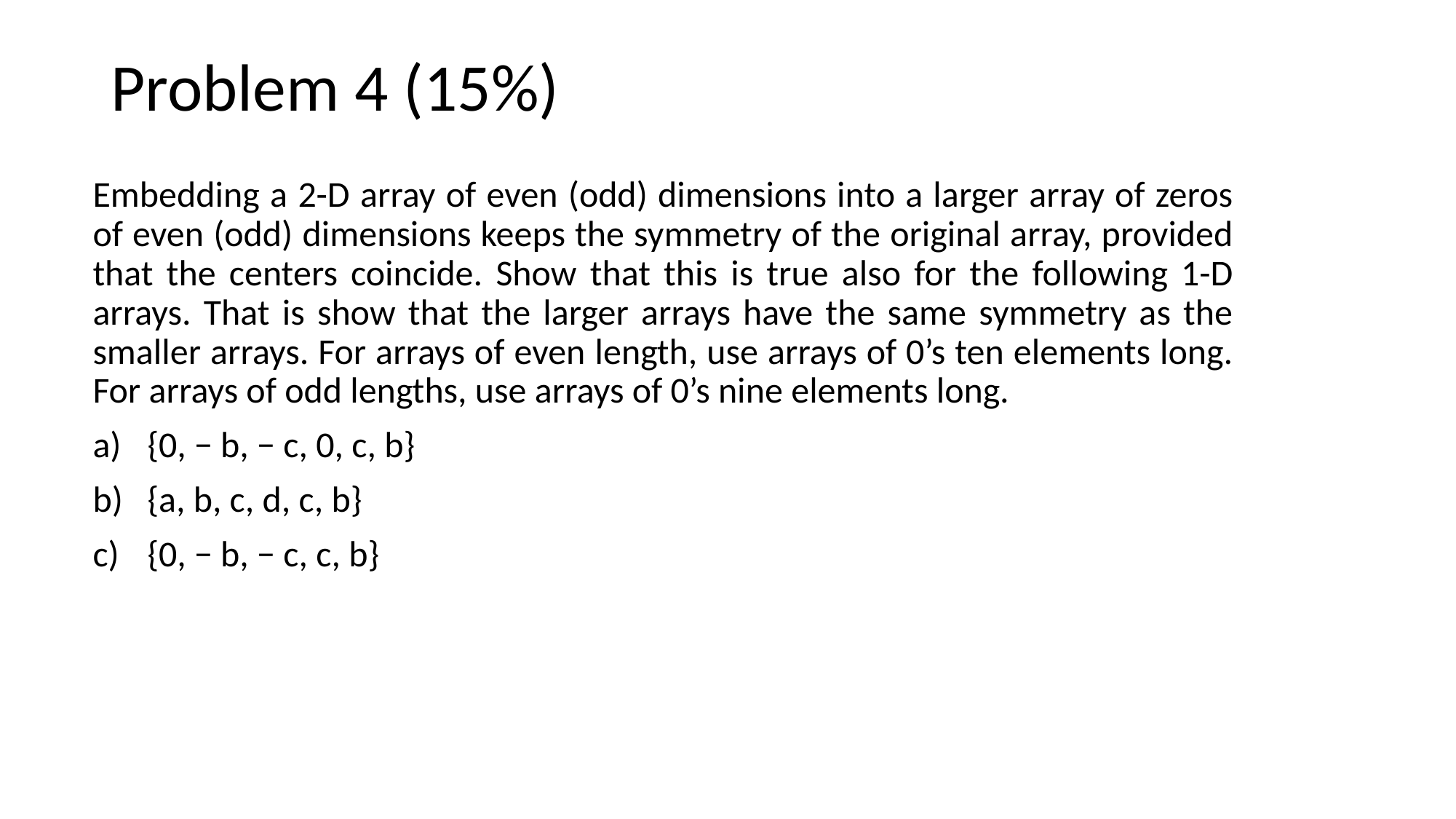

# Problem 4 (15%)
Embedding a 2-D array of even (odd) dimensions into a larger array of zeros of even (odd) dimensions keeps the symmetry of the original array, provided that the centers coincide. Show that this is true also for the following 1-D arrays. That is show that the larger arrays have the same symmetry as the smaller arrays. For arrays of even length, use arrays of 0’s ten elements long. For arrays of odd lengths, use arrays of 0’s nine elements long.
{0, − b, − c, 0, c, b}
{a, b, c, d, c, b}
{0, − b, − c, c, b}